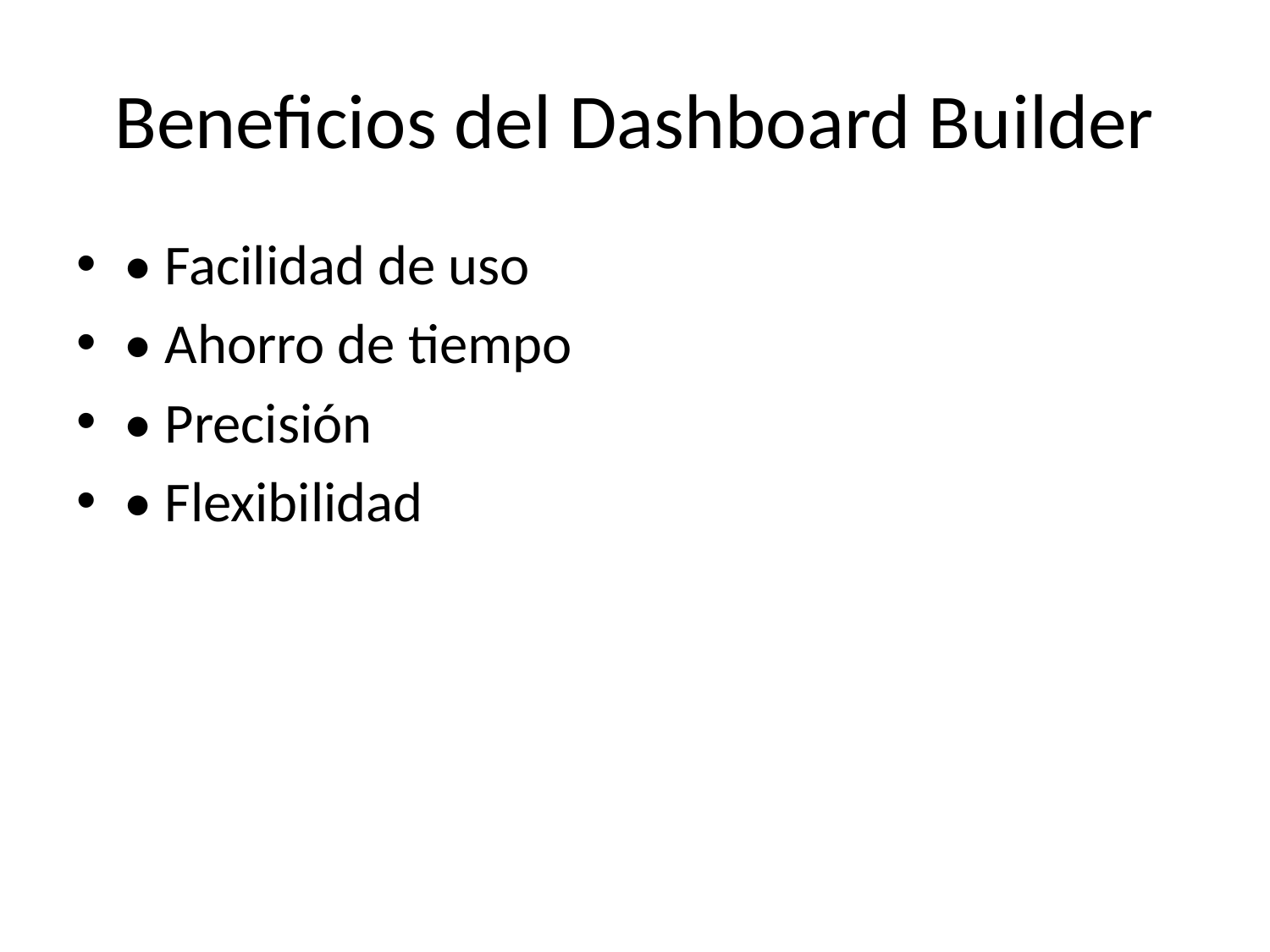

# Beneficios del Dashboard Builder
• Facilidad de uso
• Ahorro de tiempo
• Precisión
• Flexibilidad